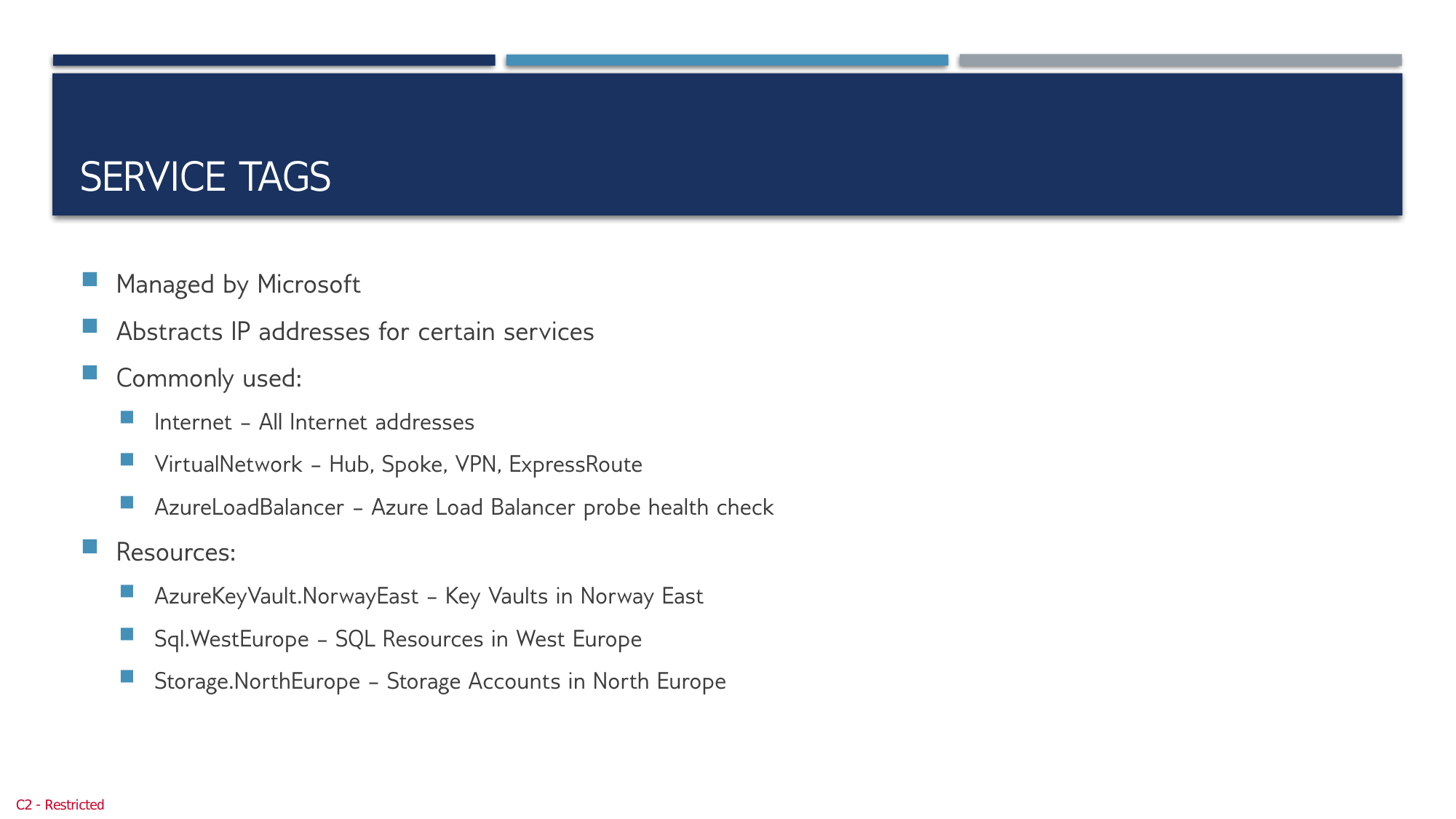

# Service Tags
Managed by Microsoft
Abstracts IP addresses for certain services
Commonly used:
Internet – All Internet addresses
VirtualNetwork – Hub, Spoke, VPN, ExpressRoute
AzureLoadBalancer – Azure Load Balancer probe health check
Resources:
AzureKeyVault.NorwayEast – Key Vaults in Norway East
Sql.WestEurope – SQL Resources in West Europe
Storage.NorthEurope – Storage Accounts in North Europe